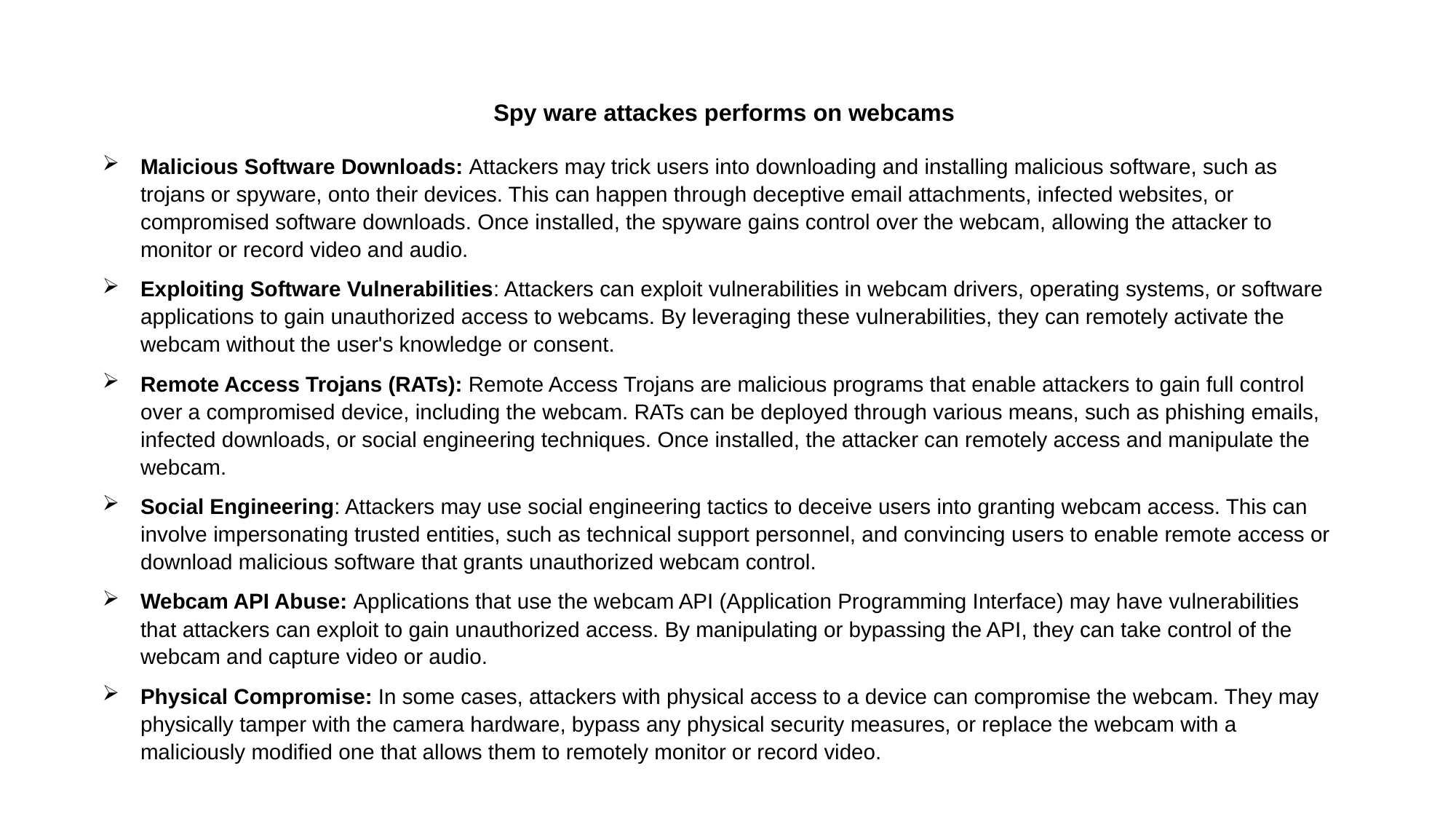

# Spy ware attackes performs on webcams
Malicious Software Downloads: Attackers may trick users into downloading and installing malicious software, such as trojans or spyware, onto their devices. This can happen through deceptive email attachments, infected websites, or compromised software downloads. Once installed, the spyware gains control over the webcam, allowing the attacker to monitor or record video and audio.
Exploiting Software Vulnerabilities: Attackers can exploit vulnerabilities in webcam drivers, operating systems, or software applications to gain unauthorized access to webcams. By leveraging these vulnerabilities, they can remotely activate the webcam without the user's knowledge or consent.
Remote Access Trojans (RATs): Remote Access Trojans are malicious programs that enable attackers to gain full control over a compromised device, including the webcam. RATs can be deployed through various means, such as phishing emails, infected downloads, or social engineering techniques. Once installed, the attacker can remotely access and manipulate the webcam.
Social Engineering: Attackers may use social engineering tactics to deceive users into granting webcam access. This can involve impersonating trusted entities, such as technical support personnel, and convincing users to enable remote access or download malicious software that grants unauthorized webcam control.
Webcam API Abuse: Applications that use the webcam API (Application Programming Interface) may have vulnerabilities that attackers can exploit to gain unauthorized access. By manipulating or bypassing the API, they can take control of the webcam and capture video or audio.
Physical Compromise: In some cases, attackers with physical access to a device can compromise the webcam. They may physically tamper with the camera hardware, bypass any physical security measures, or replace the webcam with a maliciously modified one that allows them to remotely monitor or record video.